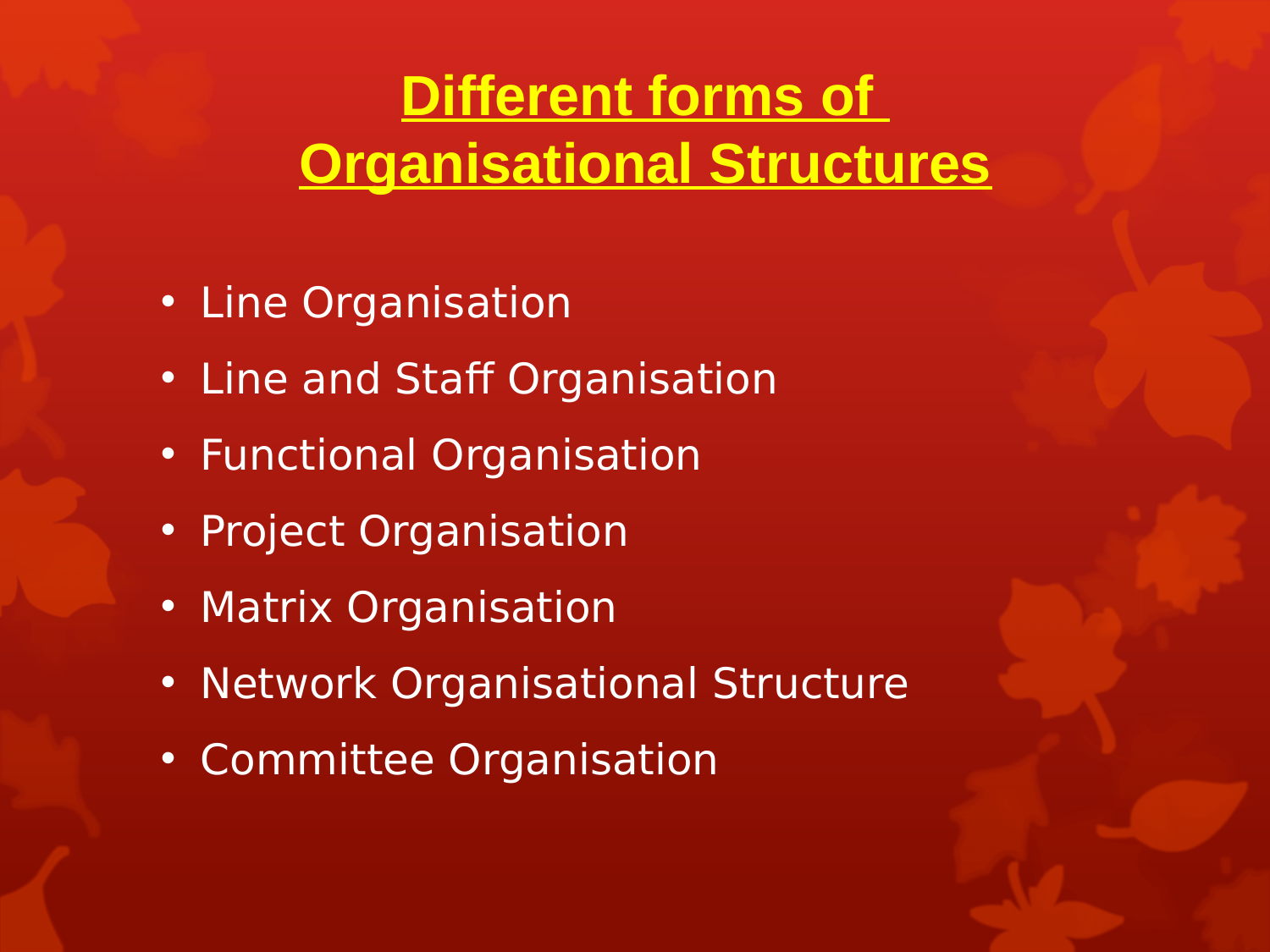

Different forms of
Organisational Structures
Line Organisation
Line and Staff Organisation
Functional Organisation
Project Organisation
Matrix Organisation
Network Organisational Structure
Committee Organisation